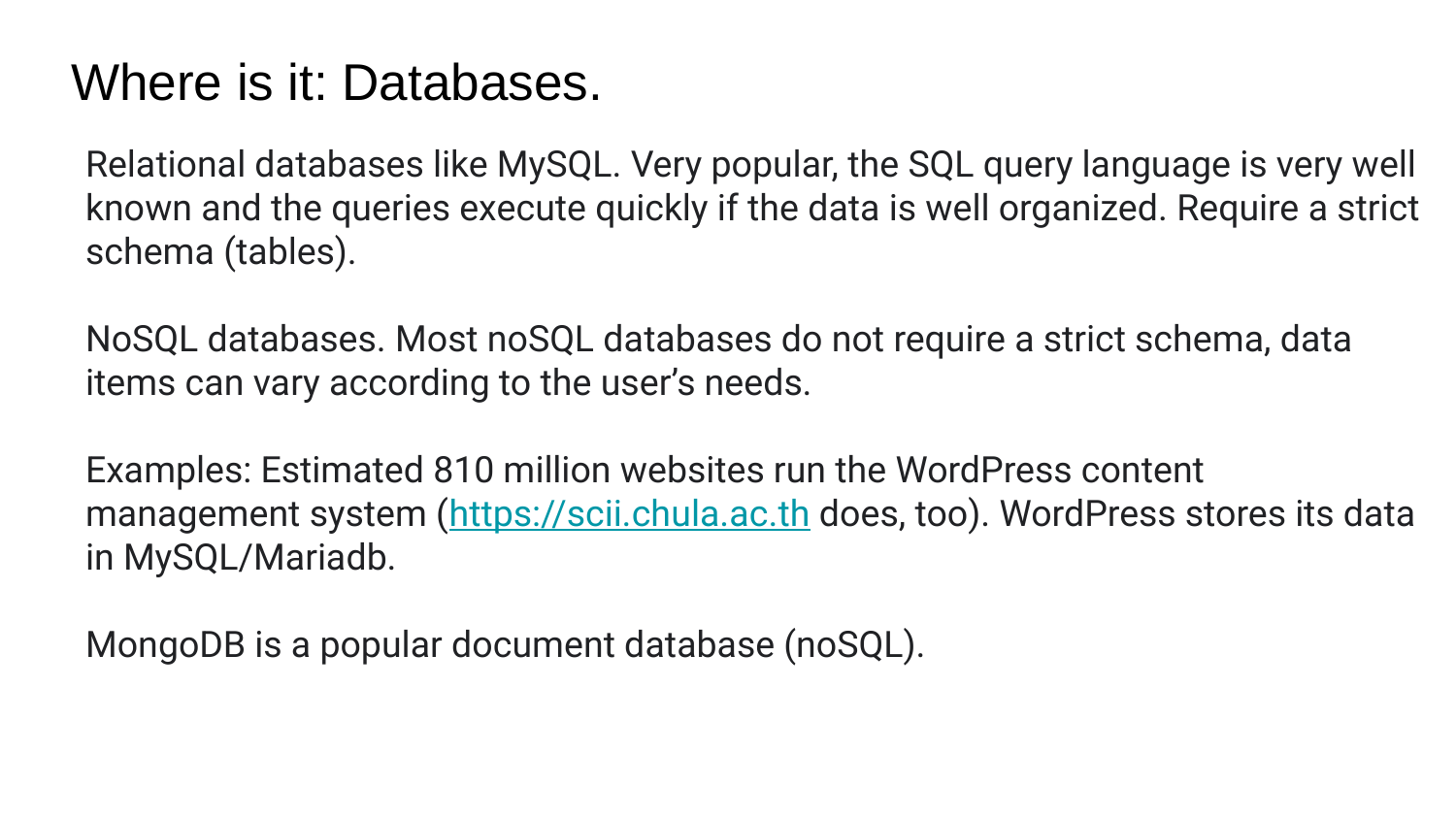

# Where is it: Databases.
Relational databases like MySQL. Very popular, the SQL query language is very well known and the queries execute quickly if the data is well organized. Require a strict schema (tables).

NoSQL databases. Most noSQL databases do not require a strict schema, data items can vary according to the user’s needs.

Examples: Estimated 810 million websites run the WordPress content management system (https://scii.chula.ac.th does, too). WordPress stores its data in MySQL/Mariadb.

MongoDB is a popular document database (noSQL).